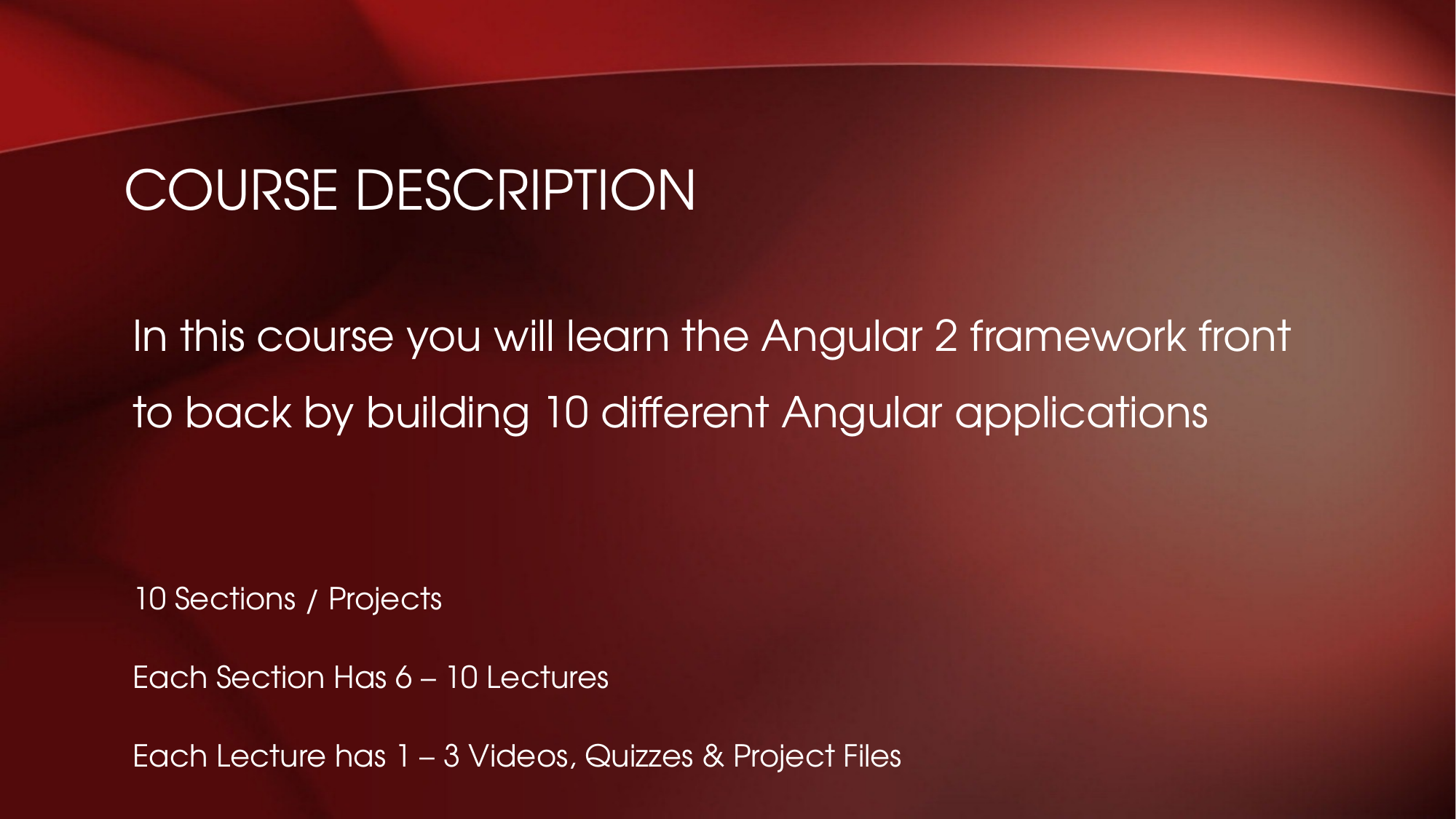

# Course Description
In this course you will learn the Angular 2 framework front to back by building 10 different Angular applications

10 Sections / Projects
Each Section Has 6 – 10 Lectures
Each Lecture has 1 – 3 Videos, Quizzes & Project Files